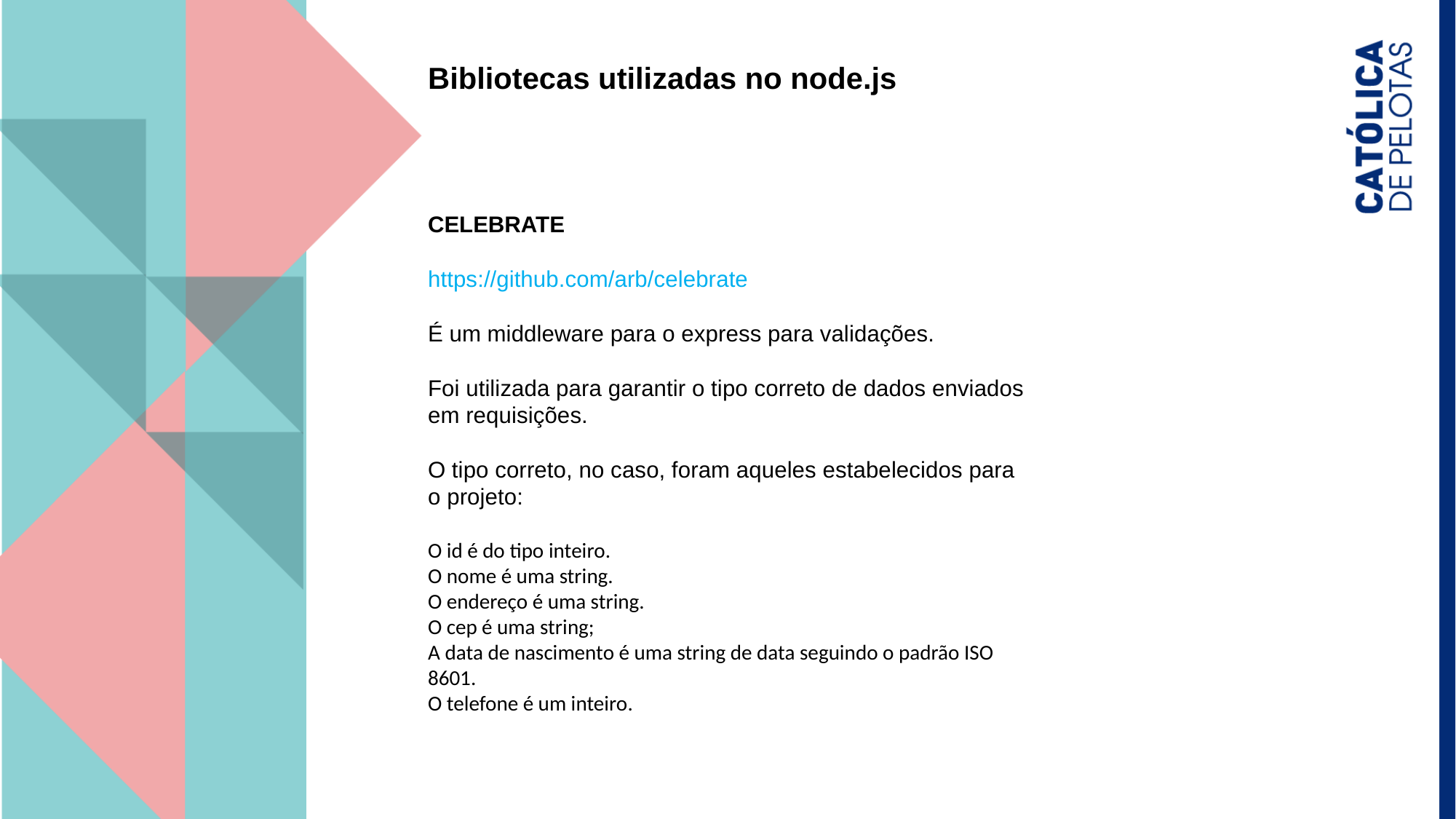

Bibliotecas utilizadas no node.js
CELEBRATE

https://github.com/arb/celebrate
É um middleware para o express para validações.

Foi utilizada para garantir o tipo correto de dados enviados em requisições.

O tipo correto, no caso, foram aqueles estabelecidos para o projeto:

O id é do tipo inteiro.
O nome é uma string.
O endereço é uma string.
O cep é uma string;
A data de nascimento é uma string de data seguindo o padrão ISO 8601.
O telefone é um inteiro.